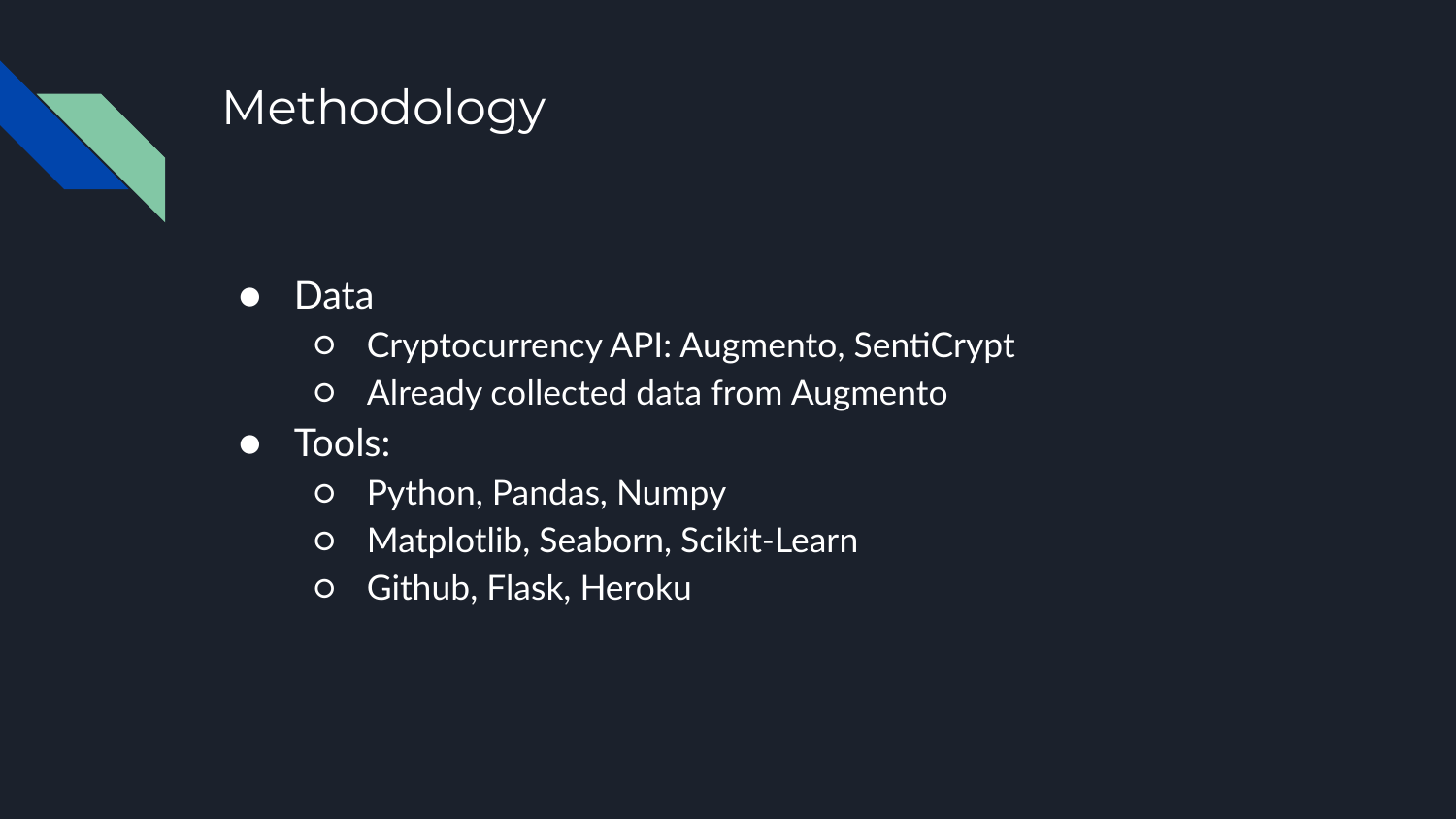

# Methodology
Data
Cryptocurrency API: Augmento, SentiCrypt
Already collected data from Augmento
Tools:
Python, Pandas, Numpy
Matplotlib, Seaborn, Scikit-Learn
Github, Flask, Heroku